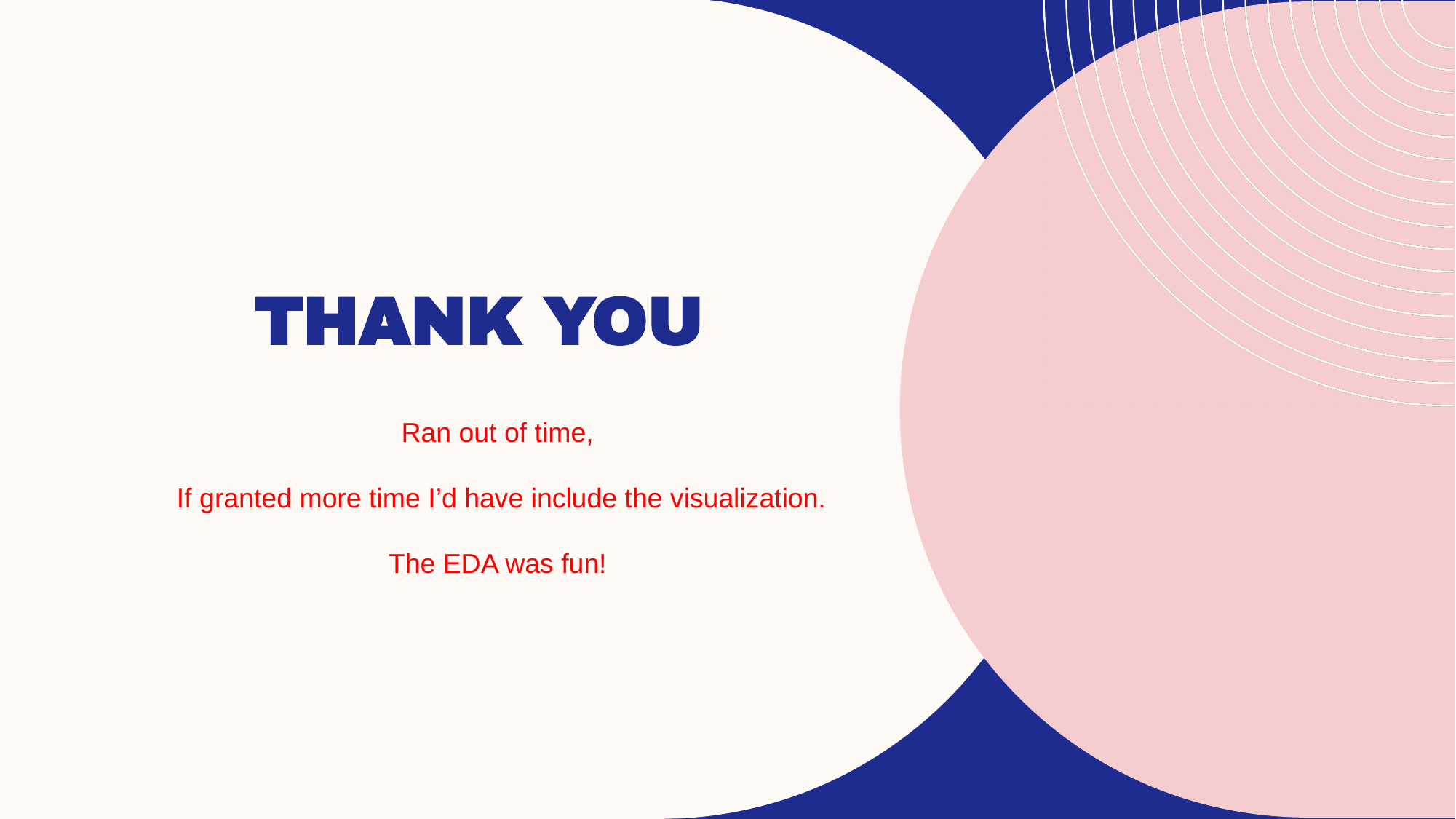

# THANK YOU
Ran out of time,

If granted more time I’d have include the visualization.

The EDA was fun!